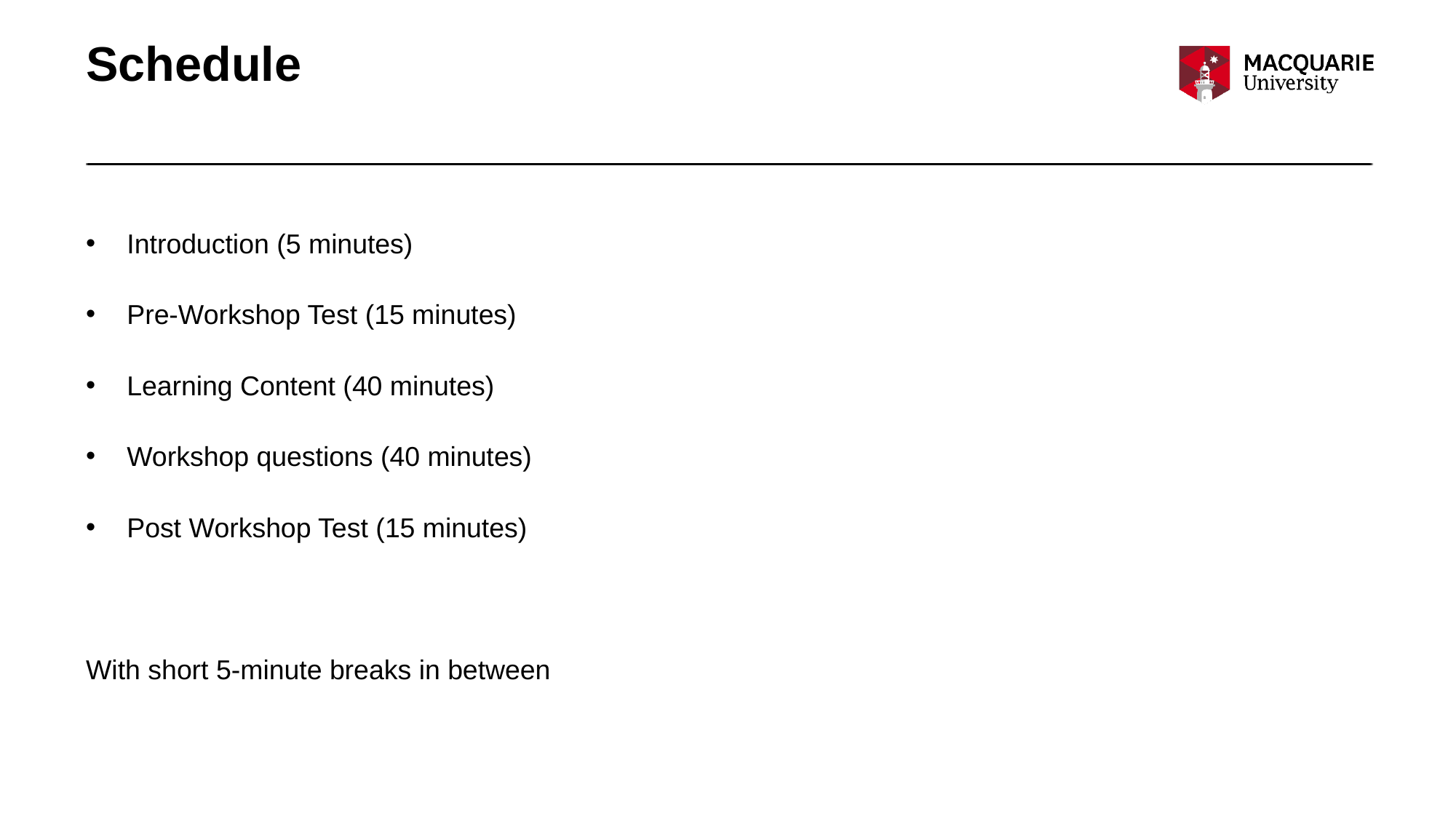

# Schedule

Introduction (5 minutes)
Pre-Workshop Test (15 minutes)
Learning Content (40 minutes)
Workshop questions (40 minutes)
Post Workshop Test (15 minutes)

With short 5-minute breaks in between